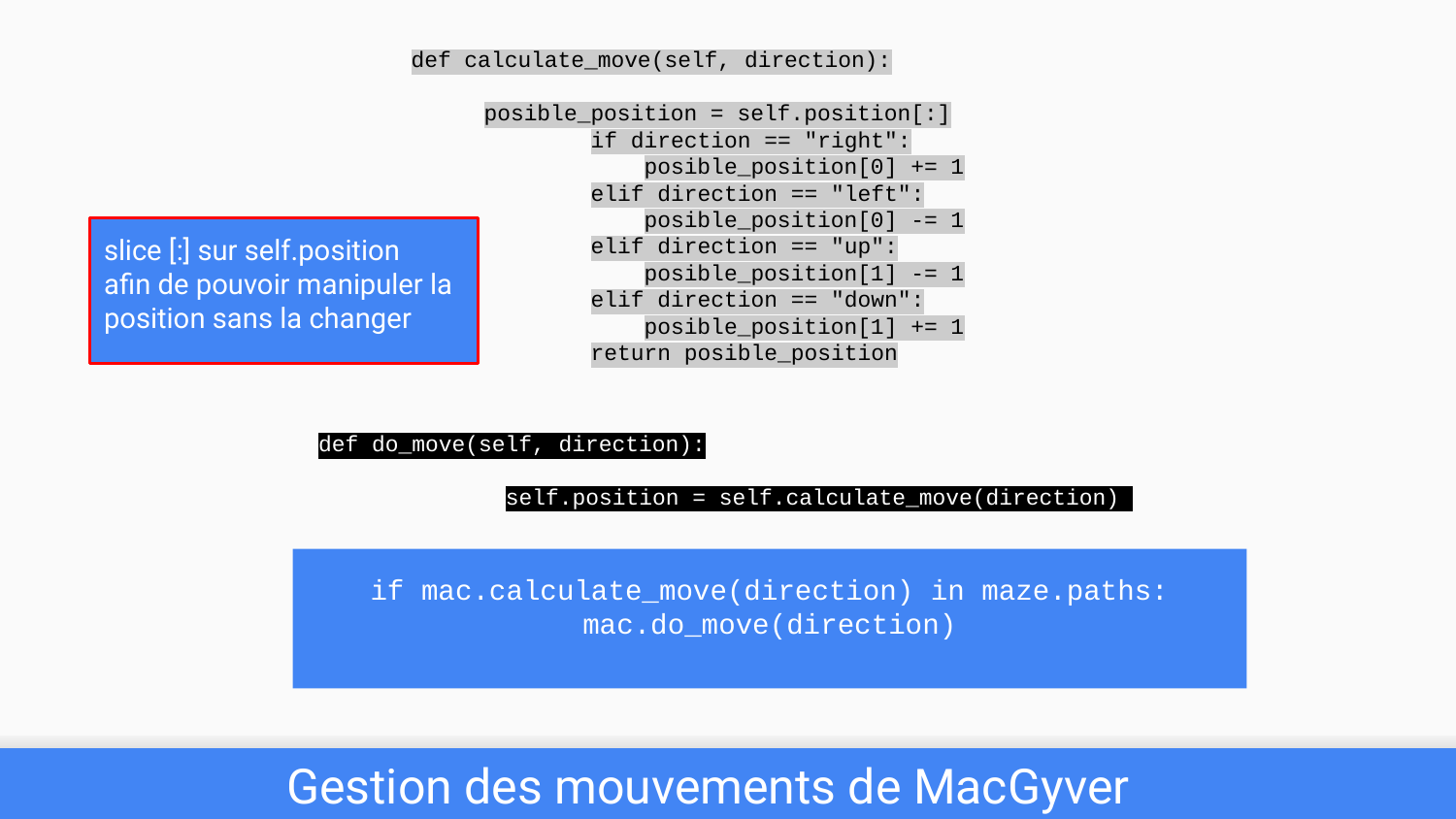

def calculate_move(self, direction):

posible_position = self.position[:]
        if direction == "right":
            posible_position[0] += 1
        elif direction == "left":
            posible_position[0] -= 1
        elif direction == "up":
            posible_position[1] -= 1
        elif direction == "down":
            posible_position[1] += 1
        return posible_position

slice [:] sur self.position
afin de pouvoir manipuler la position sans la changer
def do_move(self, direction):

              self.position = self.calculate_move(direction)

if mac.calculate_move(direction) in maze.paths: mac.do_move(direction)

Gestion des mouvements de MacGyver